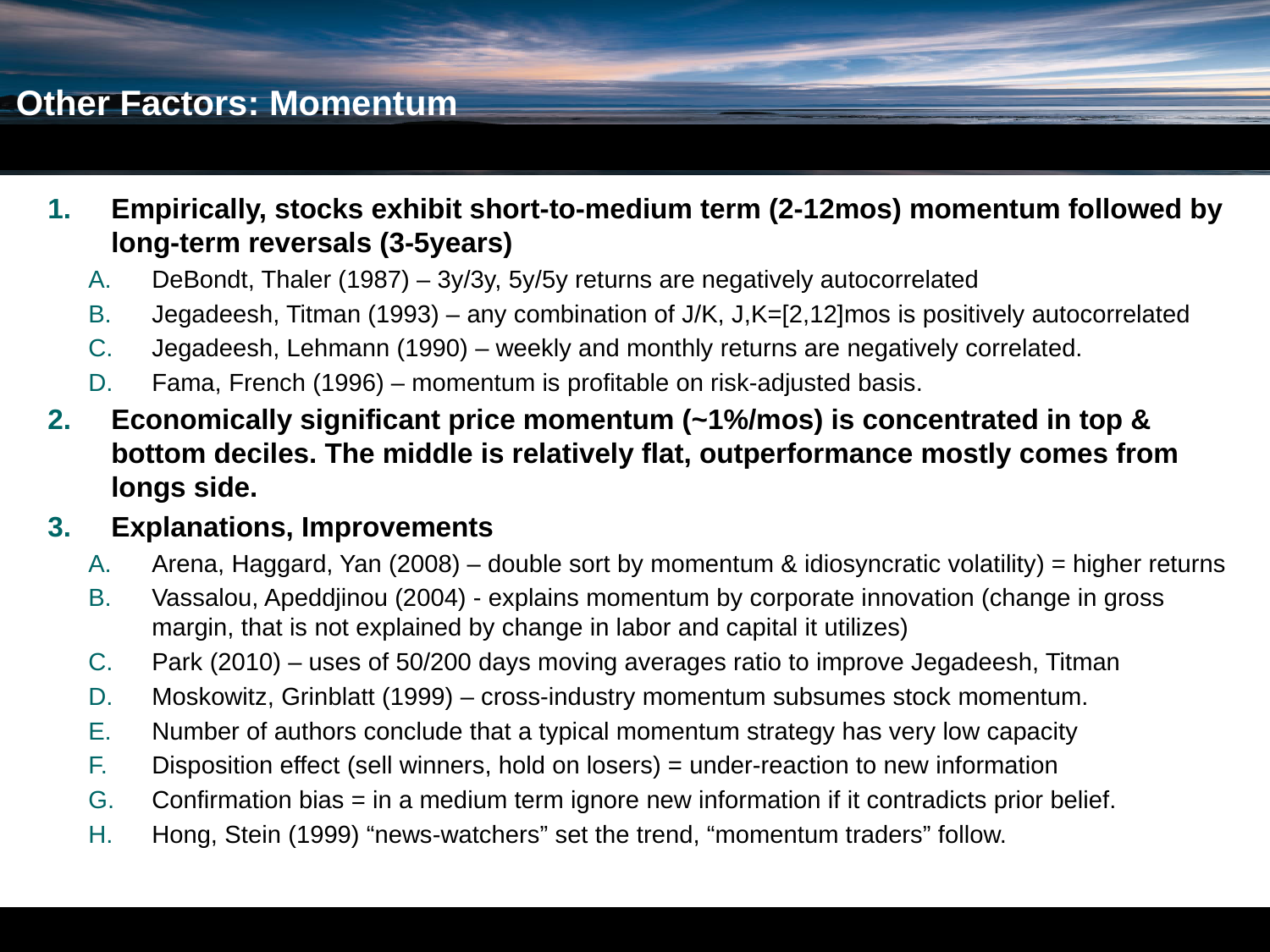

Other Factors: Momentum
Empirically, stocks exhibit short-to-medium term (2-12mos) momentum followed by long-term reversals (3-5years)
DeBondt, Thaler (1987) – 3y/3y, 5y/5y returns are negatively autocorrelated
Jegadeesh, Titman (1993) – any combination of J/K, J,K=[2,12]mos is positively autocorrelated
Jegadeesh, Lehmann (1990) – weekly and monthly returns are negatively correlated.
Fama, French (1996) – momentum is profitable on risk-adjusted basis.
Economically significant price momentum (~1%/mos) is concentrated in top & bottom deciles. The middle is relatively flat, outperformance mostly comes from longs side.
Explanations, Improvements
Arena, Haggard, Yan (2008) – double sort by momentum & idiosyncratic volatility) = higher returns
Vassalou, Apeddjinou (2004) - explains momentum by corporate innovation (change in gross margin, that is not explained by change in labor and capital it utilizes)
Park (2010) – uses of 50/200 days moving averages ratio to improve Jegadeesh, Titman
Moskowitz, Grinblatt (1999) – cross-industry momentum subsumes stock momentum.
Number of authors conclude that a typical momentum strategy has very low capacity
Disposition effect (sell winners, hold on losers) = under-reaction to new information
Confirmation bias = in a medium term ignore new information if it contradicts prior belief.
Hong, Stein (1999) “news-watchers” set the trend, “momentum traders” follow.